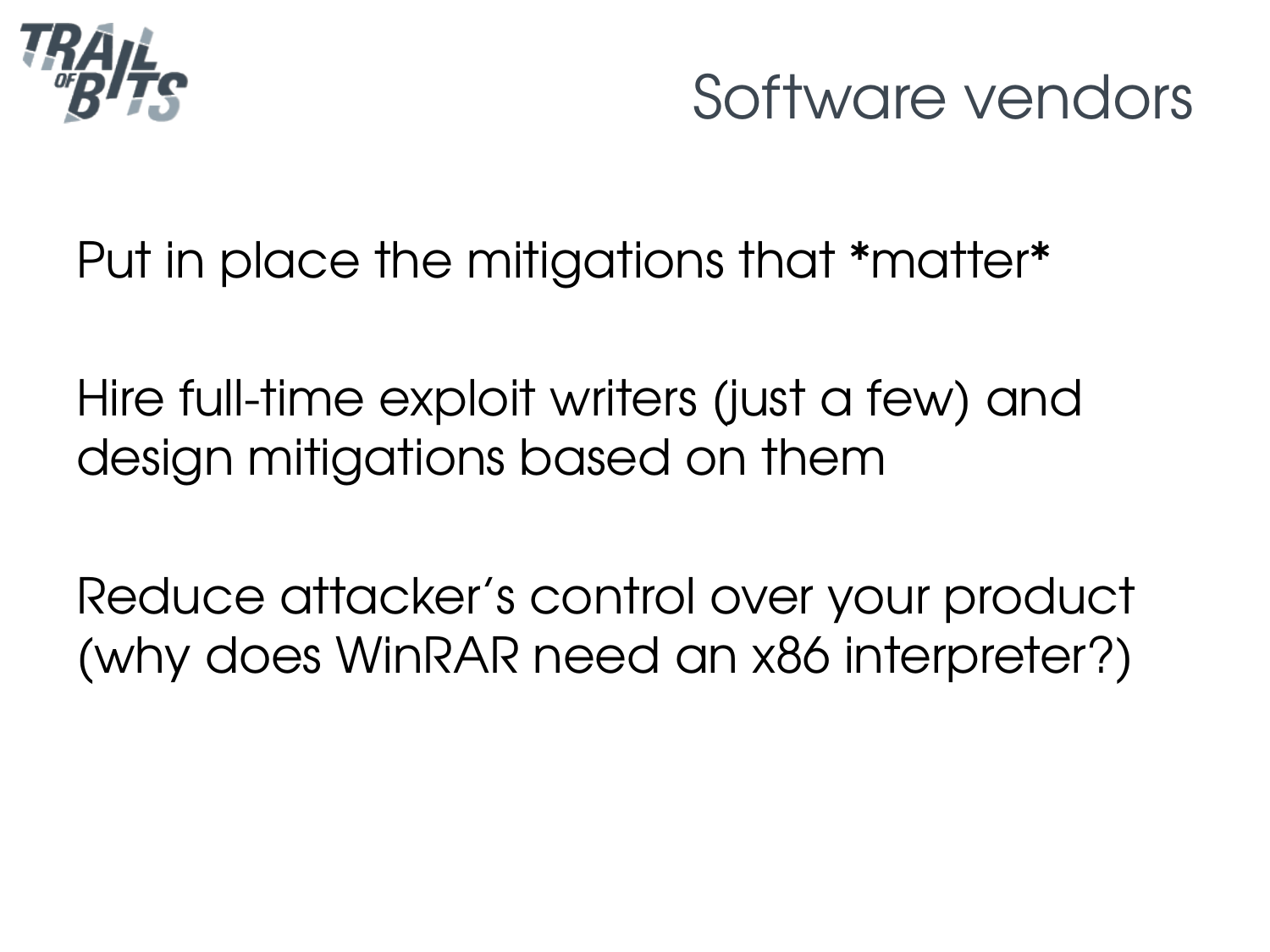

# Software vendors
Put in place the mitigations that *matter*

Hire full-time exploit writers (just a few) and design mitigations based on them

Reduce attacker’s control over your product (why does WinRAR need an x86 interpreter?)